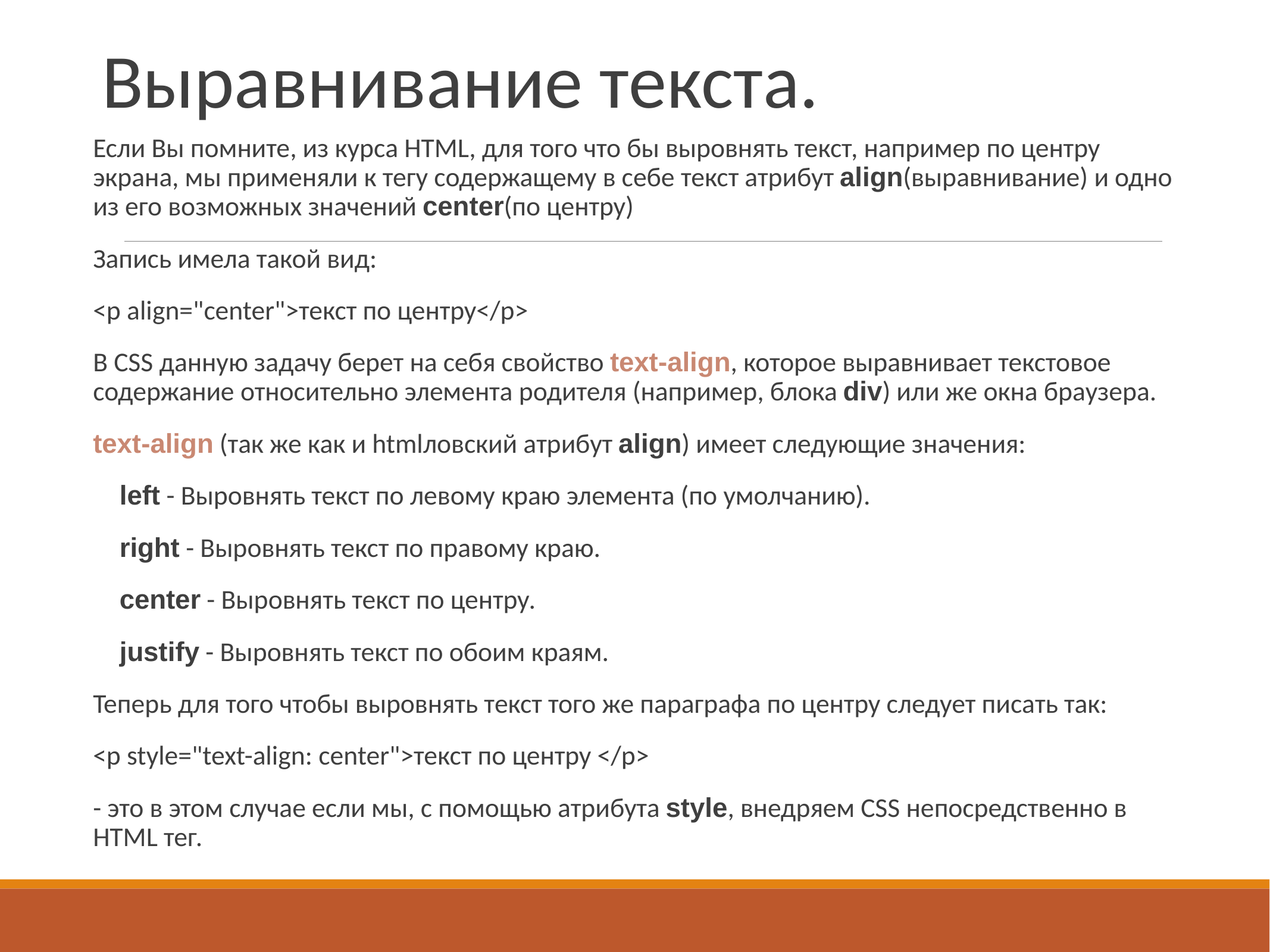

# Выравнивание текста.
Если Вы помните, из курса HTML, для того что бы выровнять текст, например по центру экрана, мы применяли к тегу содержащему в себе текст атрибут align(выравнивание) и одно из его возможных значений center(по центру)
Запись имела такой вид:
<p align="center">текст по центру</p>
В CSS данную задачу берет на себя свойство text-align, которое выравнивает текстовое содержание относительно элемента родителя (например, блока div) или же окна браузера.
text-align (так же как и htmlловский атрибут align) имеет следующие значения:
left - Выровнять текст по левому краю элемента (по умолчанию).
right - Выровнять текст по правому краю.
center - Выровнять текст по центру.
justify - Выровнять текст по обоим краям.
Теперь для того чтобы выровнять текст того же параграфа по центру следует писать так:
<p style="text-align: center">текст по центру </p>
- это в этом случае если мы, с помощью атрибута style, внедряем CSS непосредственно в HTML тег.